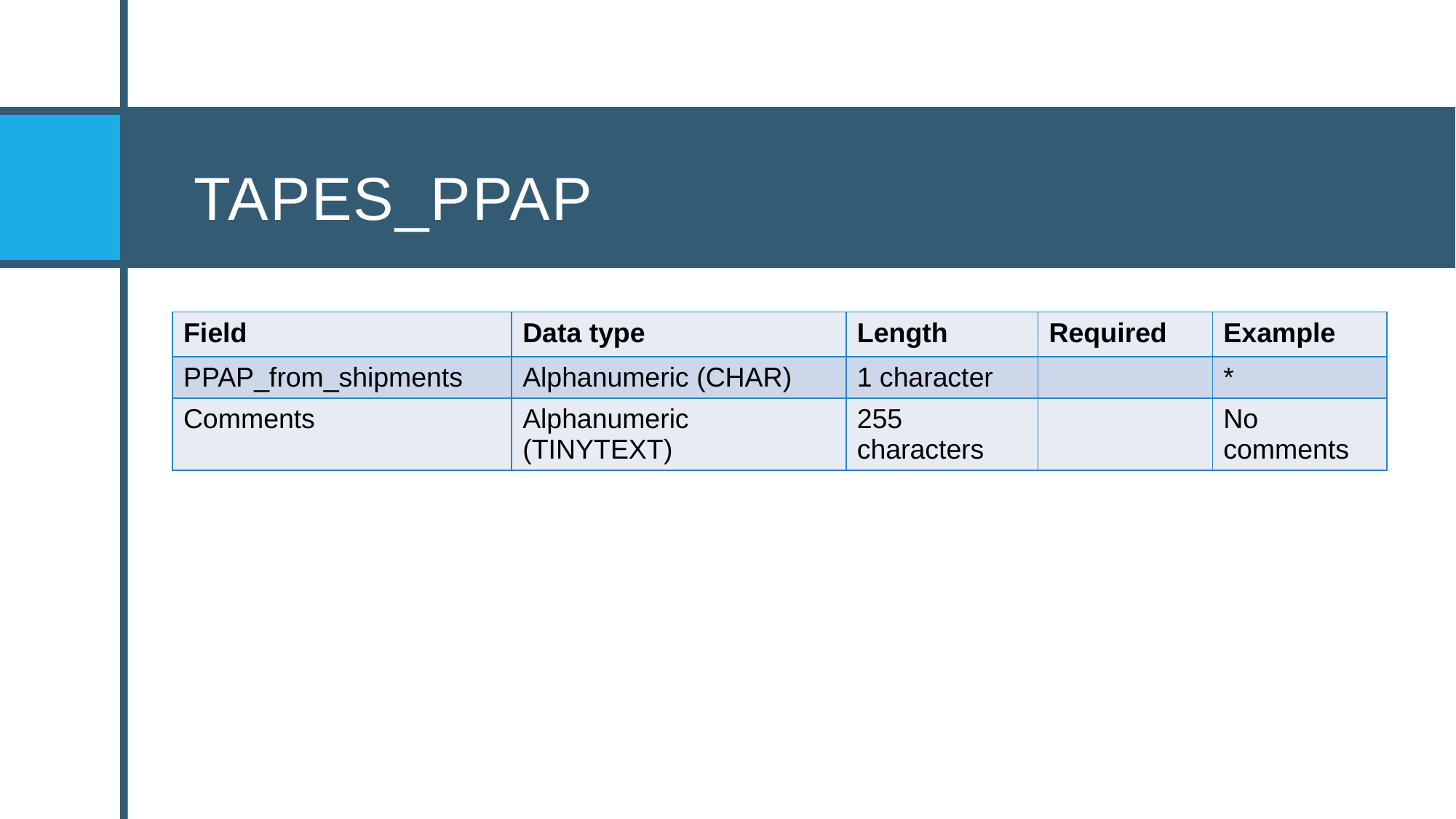

# TAPES_PPAP
| Field | Data type | Length | Required | Example |
| --- | --- | --- | --- | --- |
| PPAP\_from\_shipments | Alphanumeric (CHAR) | 1 character |  | \* |
| Comments | Alphanumeric (TINYTEXT) | 255 characters |  | No comments |